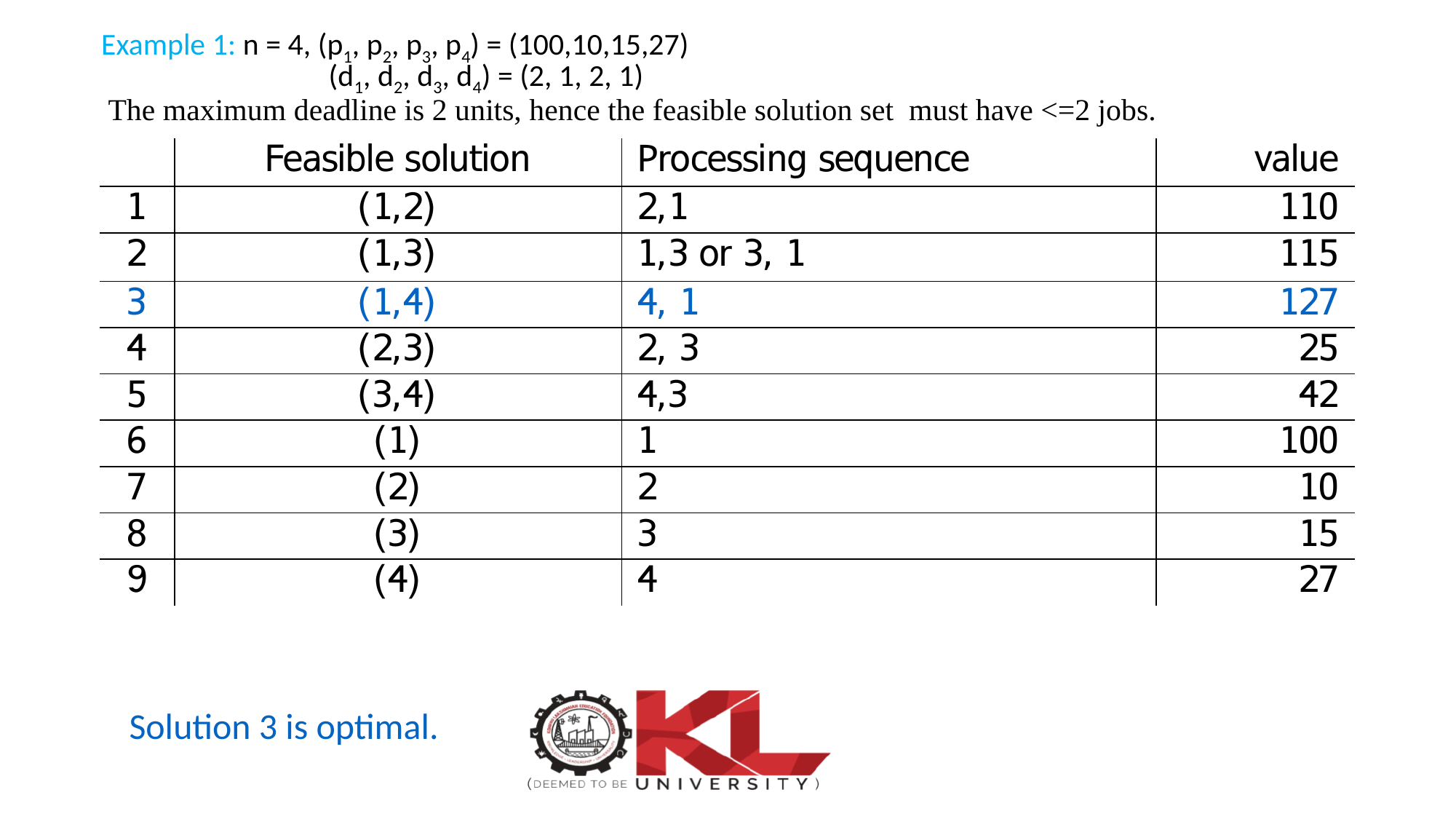

Example 1: n = 4, (p1, p2, p3, p4) = (100,10,15,27)
                             (d1, d2, d3, d4) = (2, 1, 2, 1)
 The maximum deadline is 2 units, hence the feasible solution set  must have <=2 jobs.

|  | Feasible solution | Processing sequence | value |
| --- | --- | --- | --- |
| 1 | (1,2) | 2,1 | 110 |
| 2 | (1,3) | 1,3 or 3, 1 | 115 |
| 3 | (1,4) | 4, 1 | 127 |
| 4 | (2,3) | 2, 3 | 25 |
| 5 | (3,4) | 4,3 | 42 |
| 6 | (1) | 1 | 100 |
| 7 | (2) | 2 | 10 |
| 8 | (3) | 3 | 15 |
| 9 | (4) | 4 | 27 |
Solution 3 is optimal.